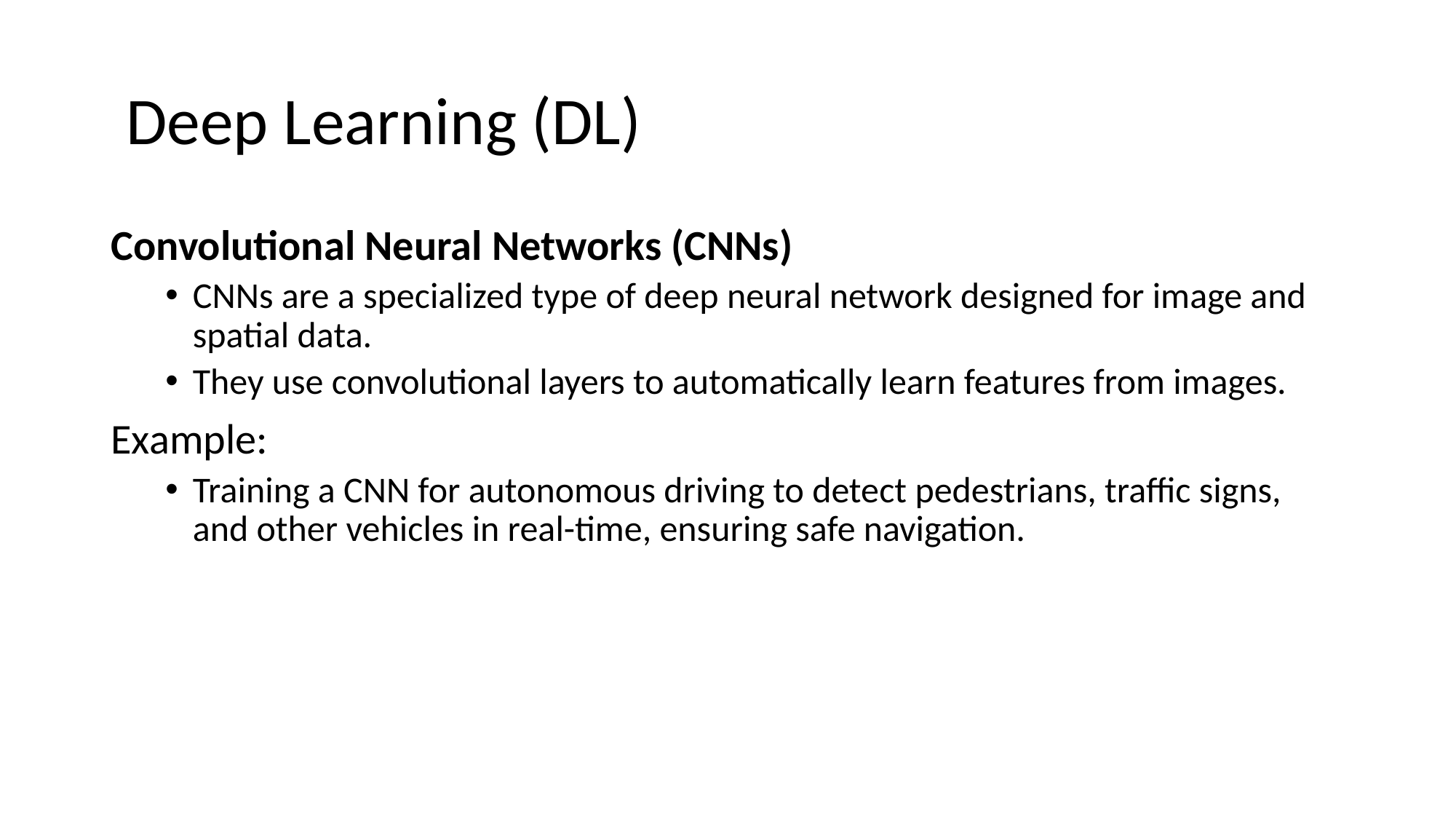

# Deep Learning (DL)
Convolutional Neural Networks (CNNs)
CNNs are a specialized type of deep neural network designed for image and spatial data.
They use convolutional layers to automatically learn features from images.
Example:
Training a CNN for autonomous driving to detect pedestrians, traffic signs, and other vehicles in real-time, ensuring safe navigation.